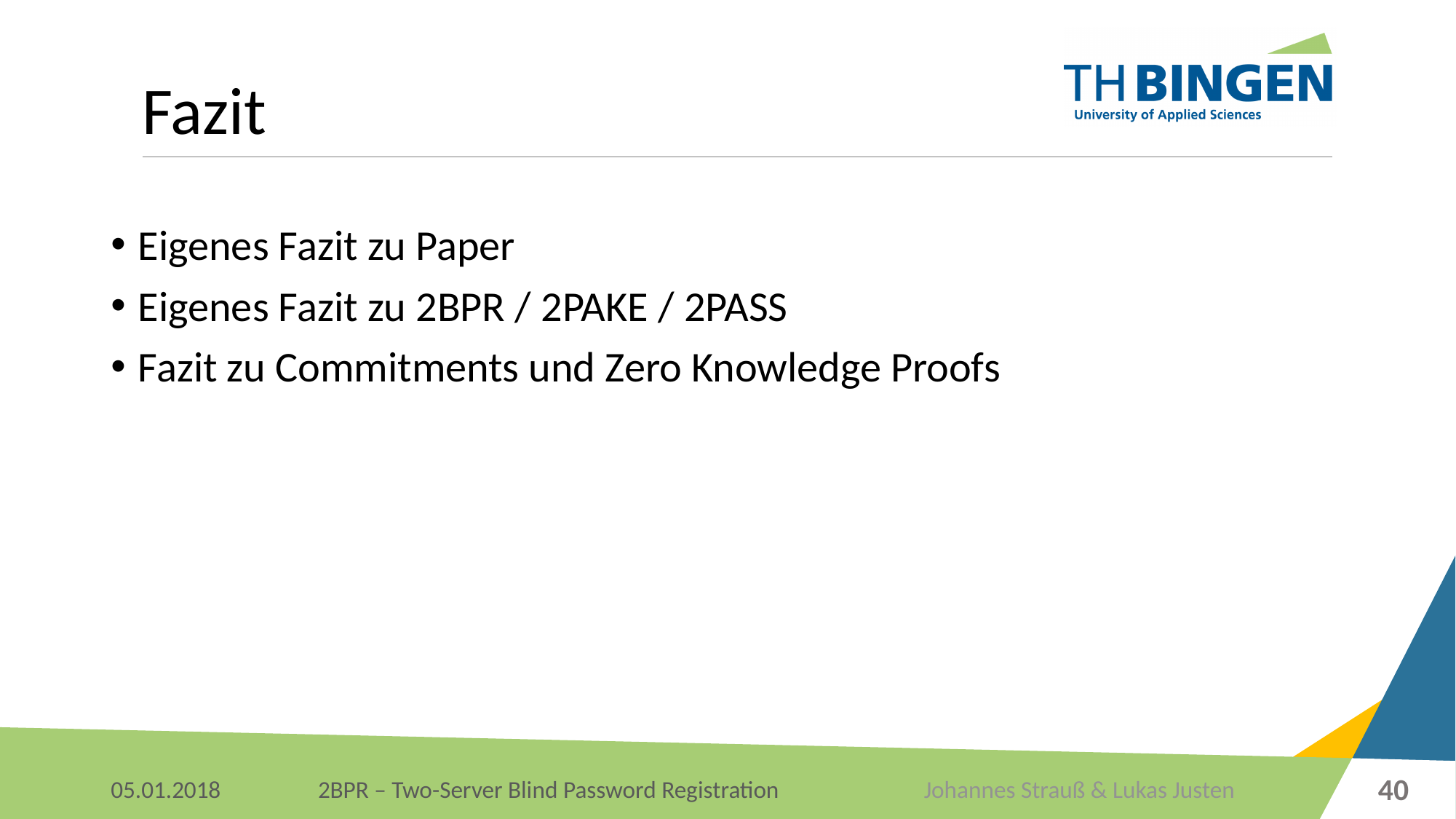

# Fazit
Eigenes Fazit zu Paper
Eigenes Fazit zu 2BPR / 2PAKE / 2PASS
Fazit zu Commitments und Zero Knowledge Proofs
40
Johannes Strauß & Lukas Justen
05.01.2018